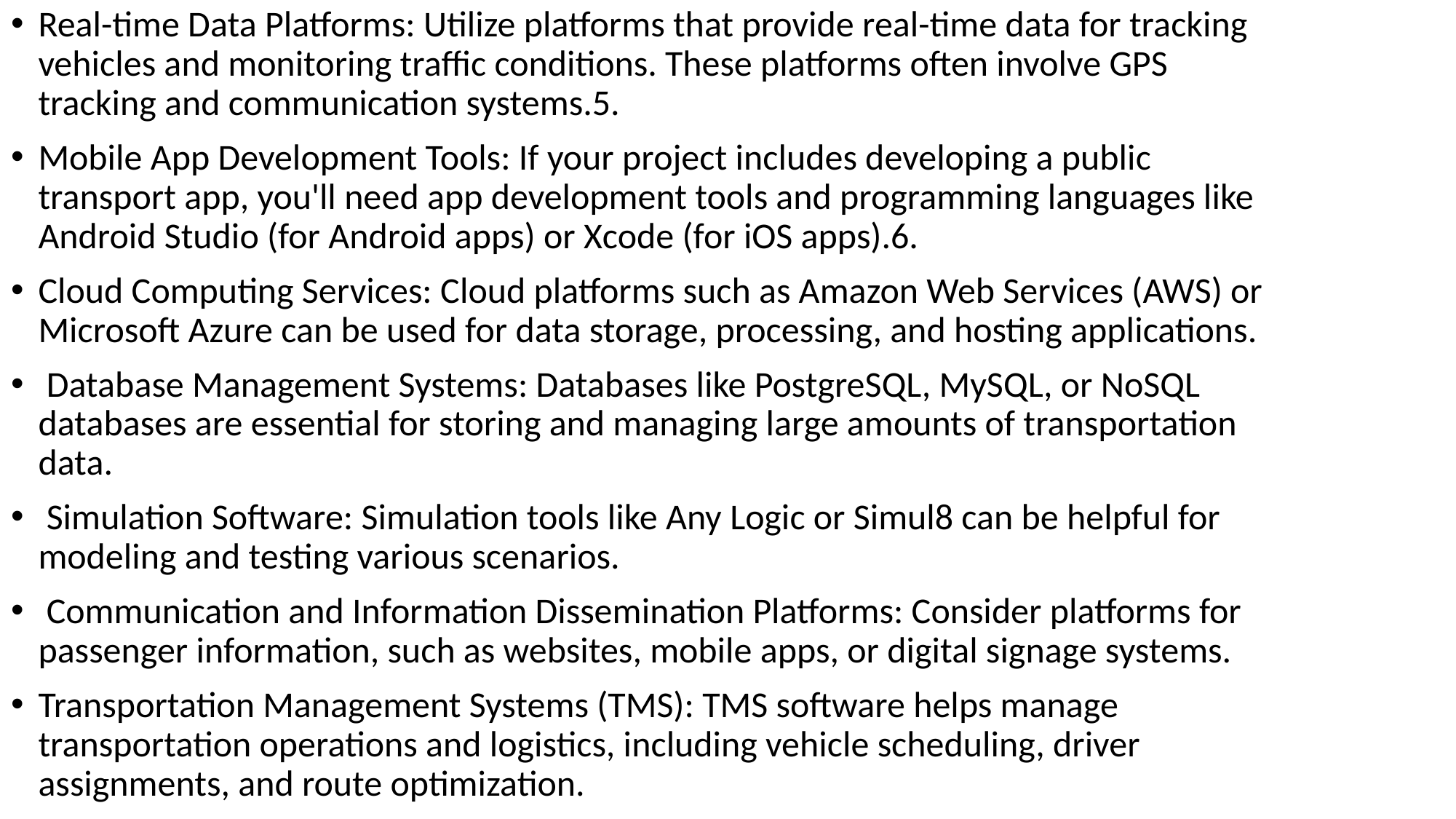

Real-time Data Platforms: Utilize platforms that provide real-time data for tracking vehicles and monitoring traffic conditions. These platforms often involve GPS tracking and communication systems.5.
Mobile App Development Tools: If your project includes developing a public transport app, you'll need app development tools and programming languages like Android Studio (for Android apps) or Xcode (for iOS apps).6.
Cloud Computing Services: Cloud platforms such as Amazon Web Services (AWS) or Microsoft Azure can be used for data storage, processing, and hosting applications.
 Database Management Systems: Databases like PostgreSQL, MySQL, or NoSQL databases are essential for storing and managing large amounts of transportation data.
 Simulation Software: Simulation tools like Any Logic or Simul8 can be helpful for modeling and testing various scenarios.
 Communication and Information Dissemination Platforms: Consider platforms for passenger information, such as websites, mobile apps, or digital signage systems.
Transportation Management Systems (TMS): TMS software helps manage transportation operations and logistics, including vehicle scheduling, driver assignments, and route optimization.